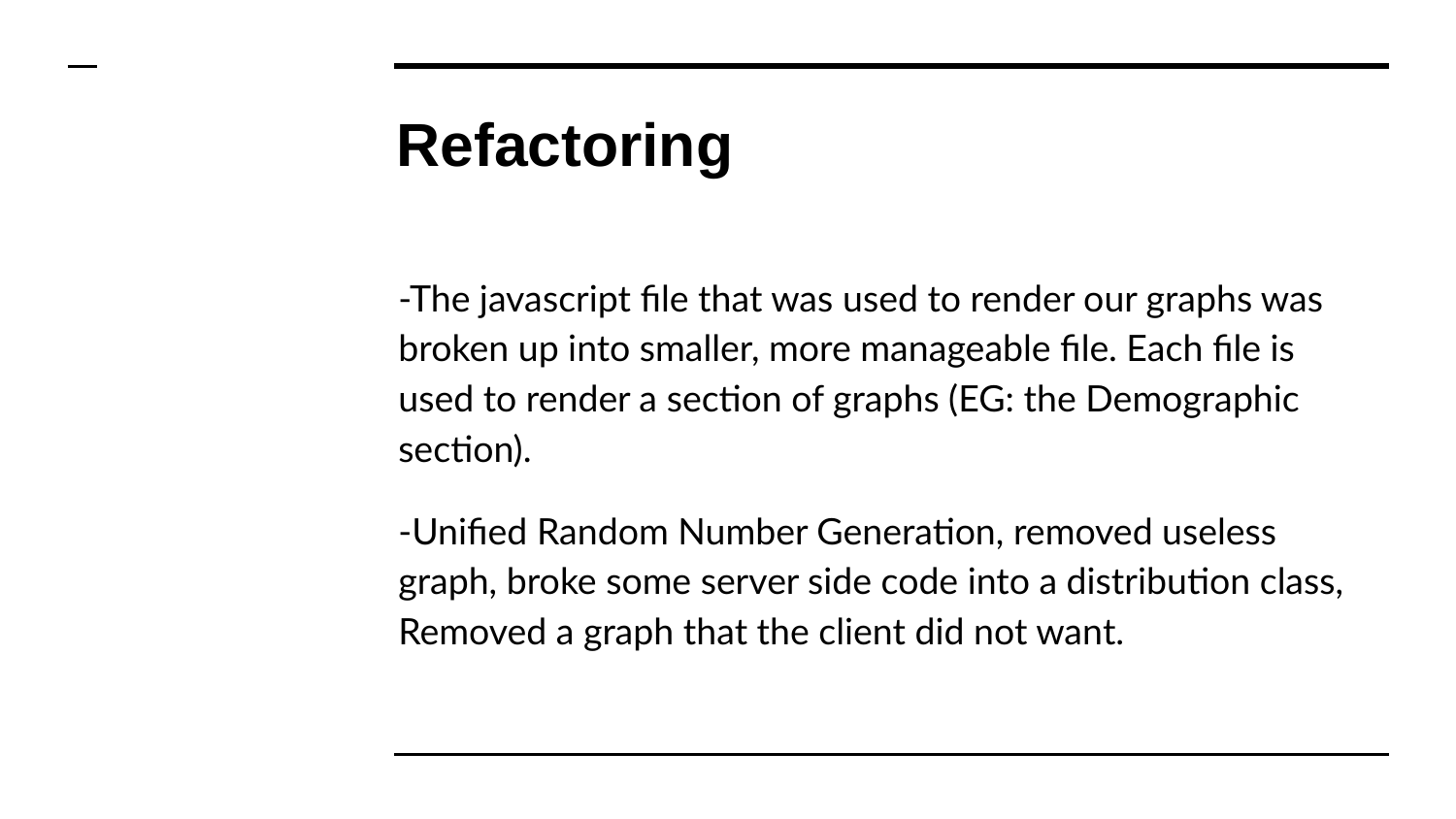

# Refactoring
-The javascript file that was used to render our graphs was broken up into smaller, more manageable file. Each file is used to render a section of graphs (EG: the Demographic section).
-Unified Random Number Generation, removed useless graph, broke some server side code into a distribution class,  Removed a graph that the client did not want.